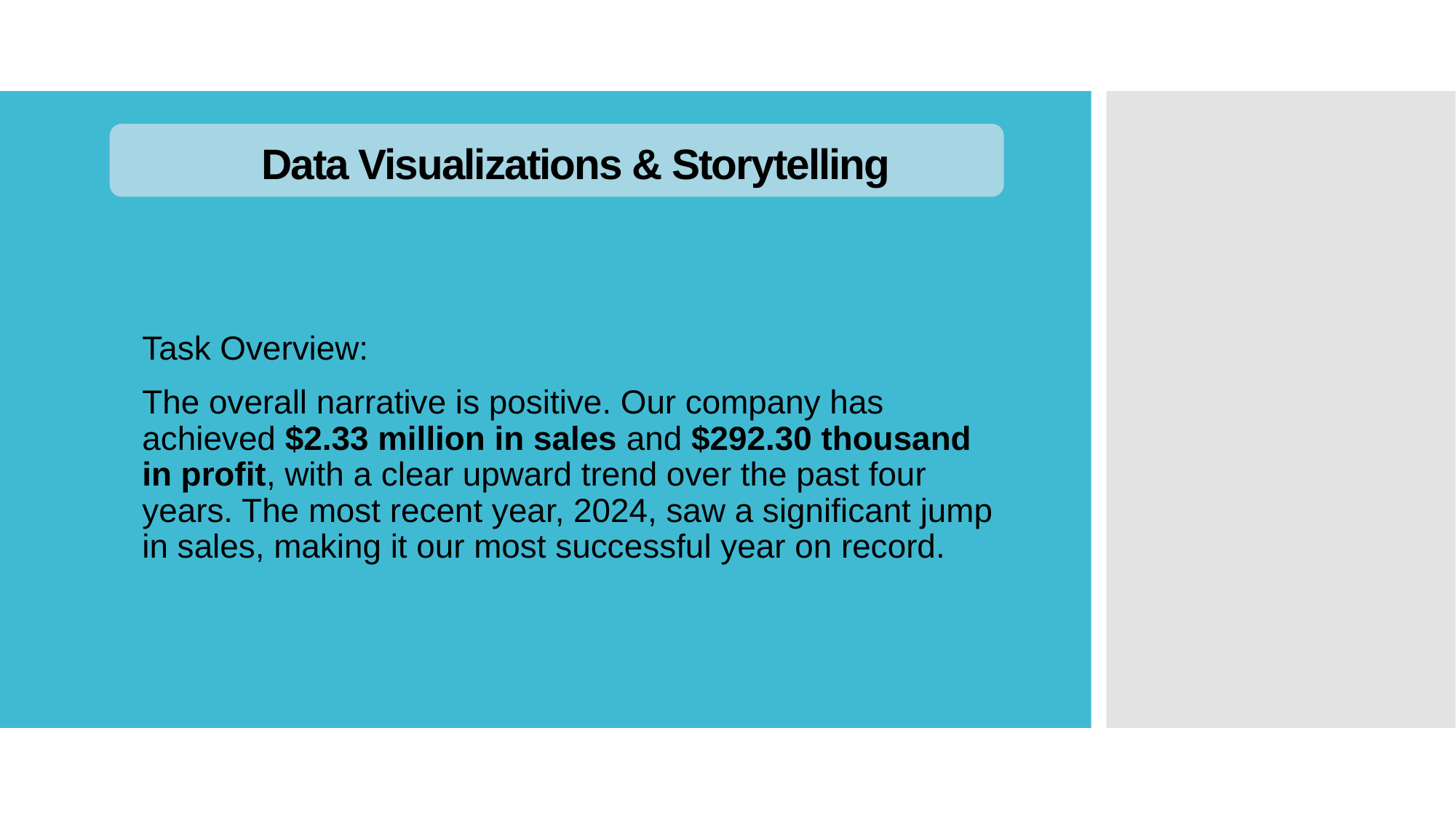

# Data Visualizations & Storytelling

Task Overview:
The overall narrative is positive. Our company has achieved $2.33 million in sales and $292.30 thousand in profit, with a clear upward trend over the past four years. The most recent year, 2024, saw a significant jump in sales, making it our most successful year on record.